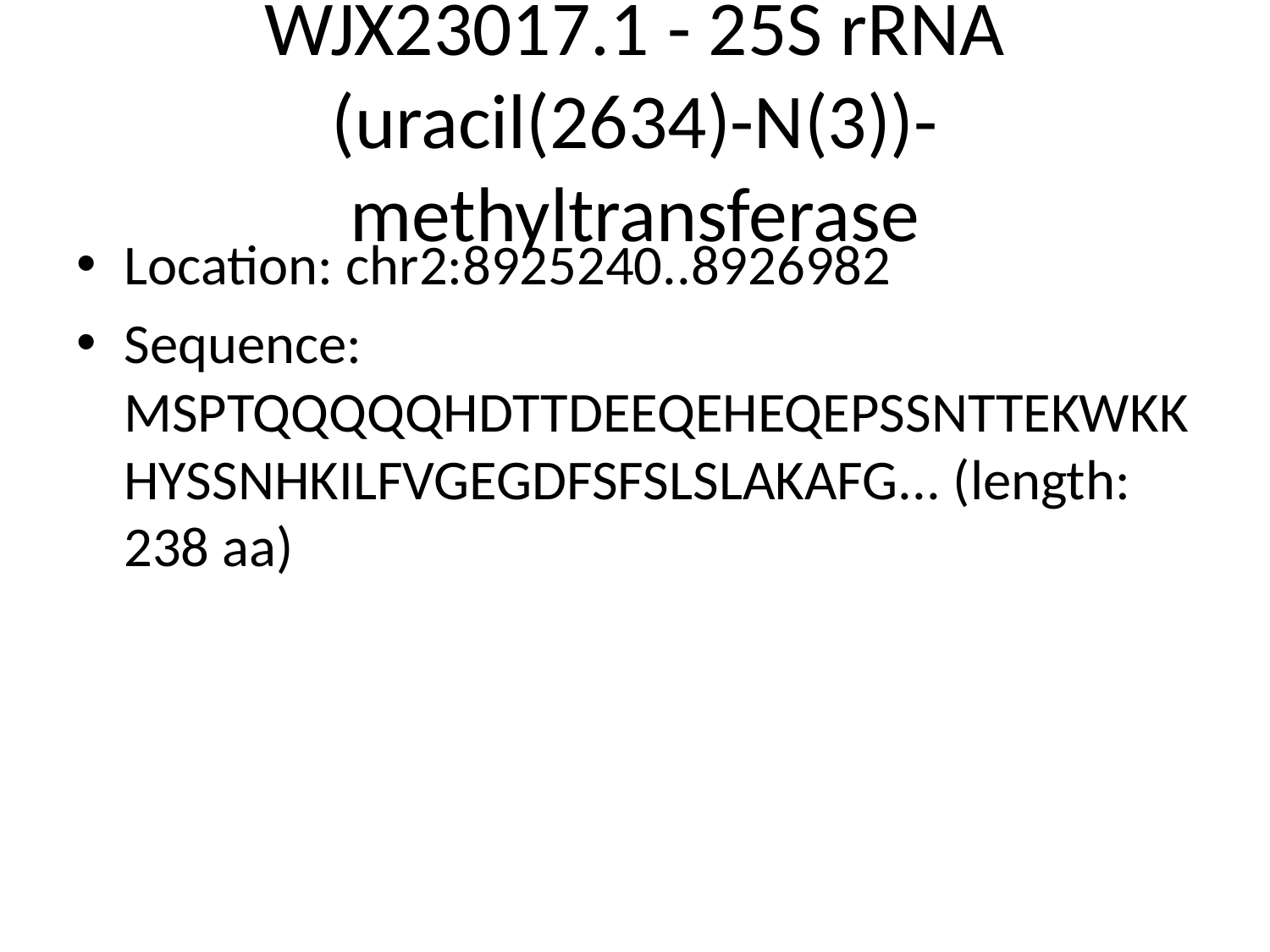

# WJX23017.1 - 25S rRNA (uracil(2634)-N(3))-methyltransferase
Location: chr2:8925240..8926982
Sequence: MSPTQQQQQHDTTDEEQEHEQEPSSNTTEKWKKHYSSNHKILFVGEGDFSFSLSLAKAFG... (length: 238 aa)